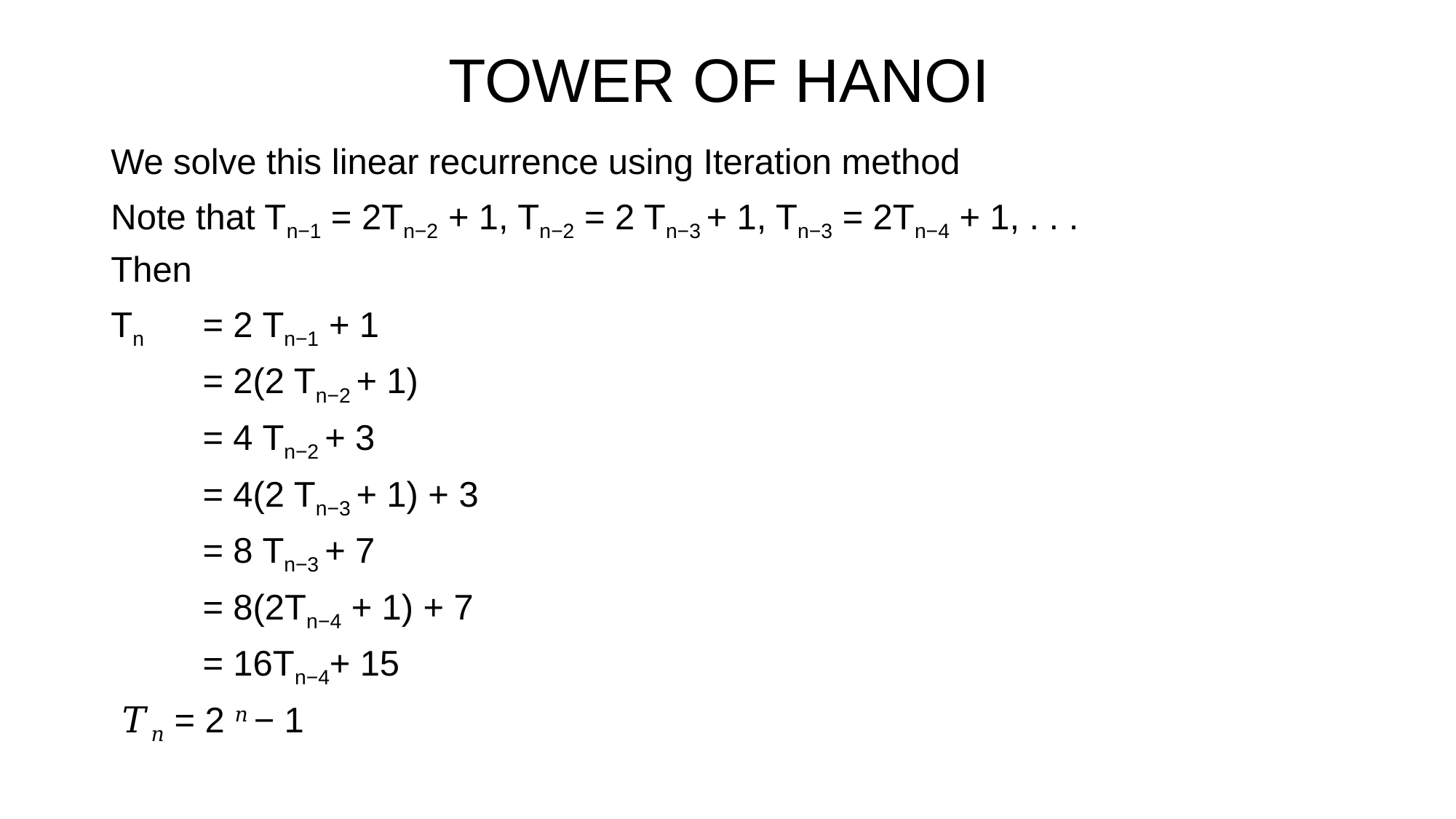

# TOWER OF HANOI
We solve this linear recurrence using Iteration method
Note that Tn−1 = 2Tn−2 + 1, Tn−2 = 2 Tn−3 + 1, Tn−3 = 2Tn−4 + 1, . . .
Then
Tn 	= 2 Tn−1 + 1
	= 2(2 Tn−2 + 1)
	= 4 Tn−2 + 3
	= 4(2 Tn−3 + 1) + 3
	= 8 Tn−3 + 7
	= 8(2Tn−4 + 1) + 7
	= 16Tn−4+ 15
 𝑇𝑛 = 2 𝑛 − 1